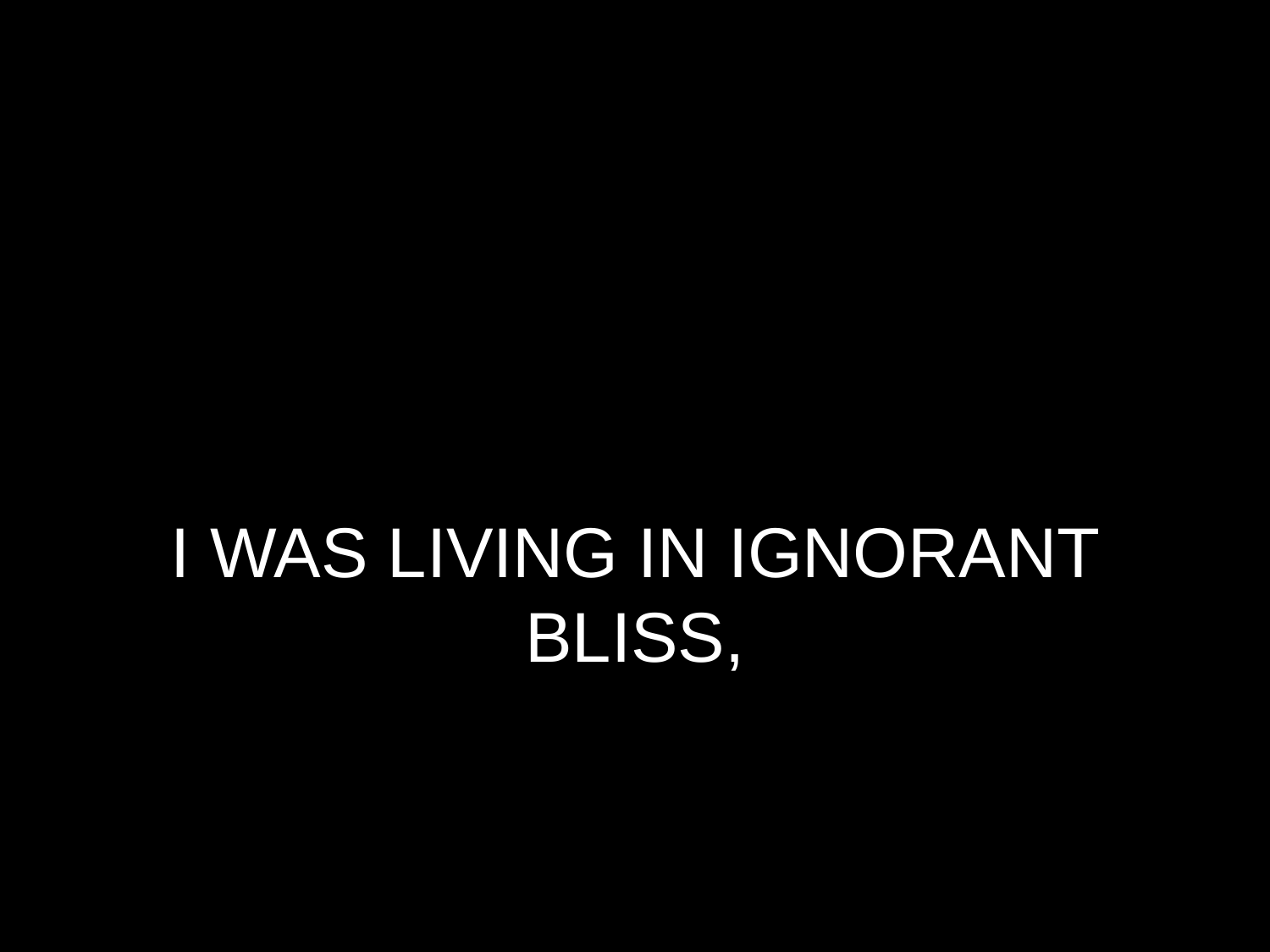

# I WAS LIVING IN IGNORANT BLISS,